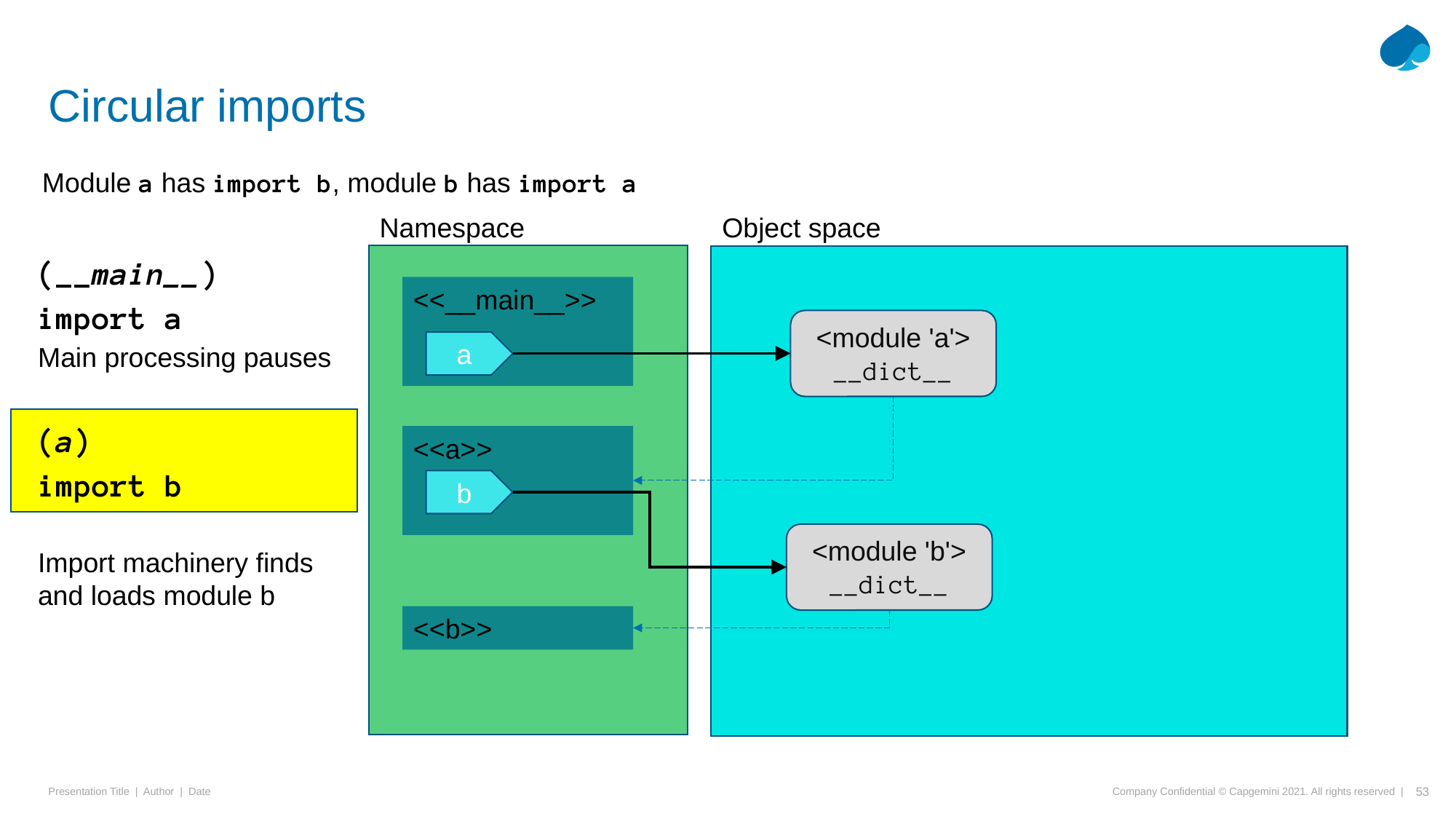

# Circular imports
Module a has import b, module b has import a

Namespace
Object space

(__main__)
import a
Main processing pauses

(a)
import b

Import machinery finds
and loads module b

<<__main__>>

<module 'a'>
__dict__
a

<<a>>

b
<module 'b'>
__dict__
<<b>>